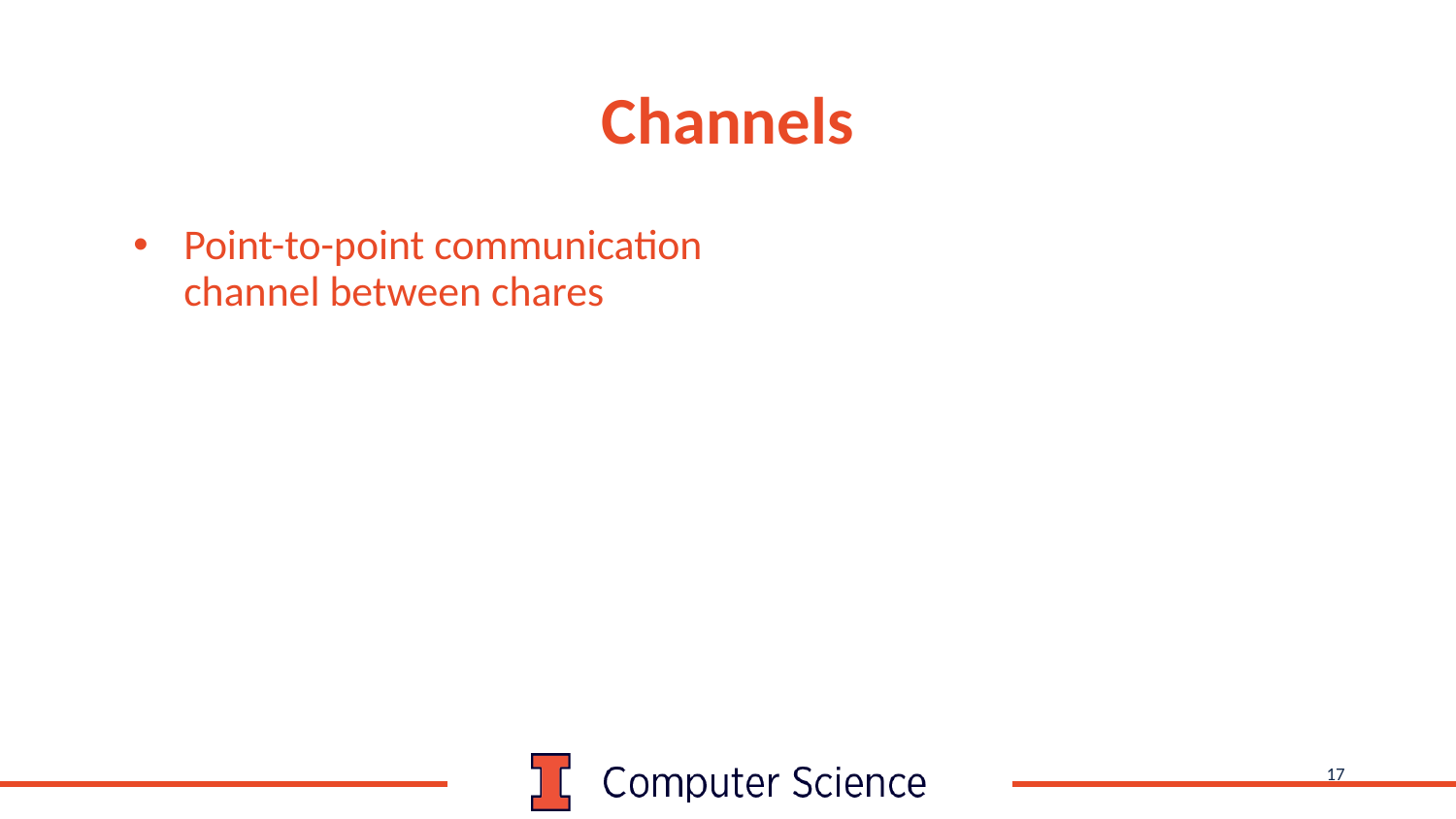

# Channels
Point-to-point communication channel between chares
17